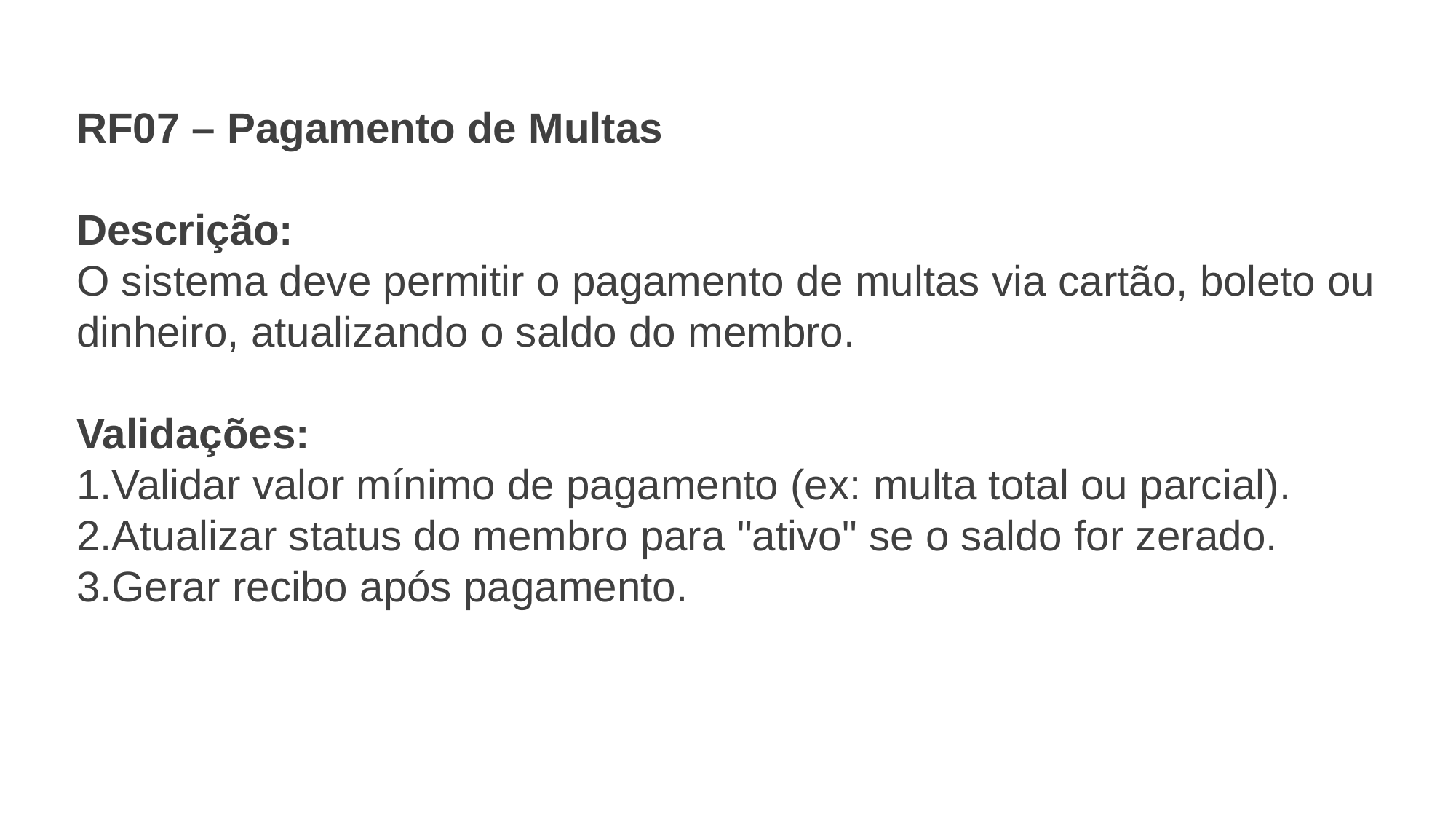

RF07 – Pagamento de Multas

Descrição:
O sistema deve permitir o pagamento de multas via cartão, boleto ou dinheiro, atualizando o saldo do membro.
Validações:
Validar valor mínimo de pagamento (ex: multa total ou parcial).
Atualizar status do membro para "ativo" se o saldo for zerado.
Gerar recibo após pagamento.